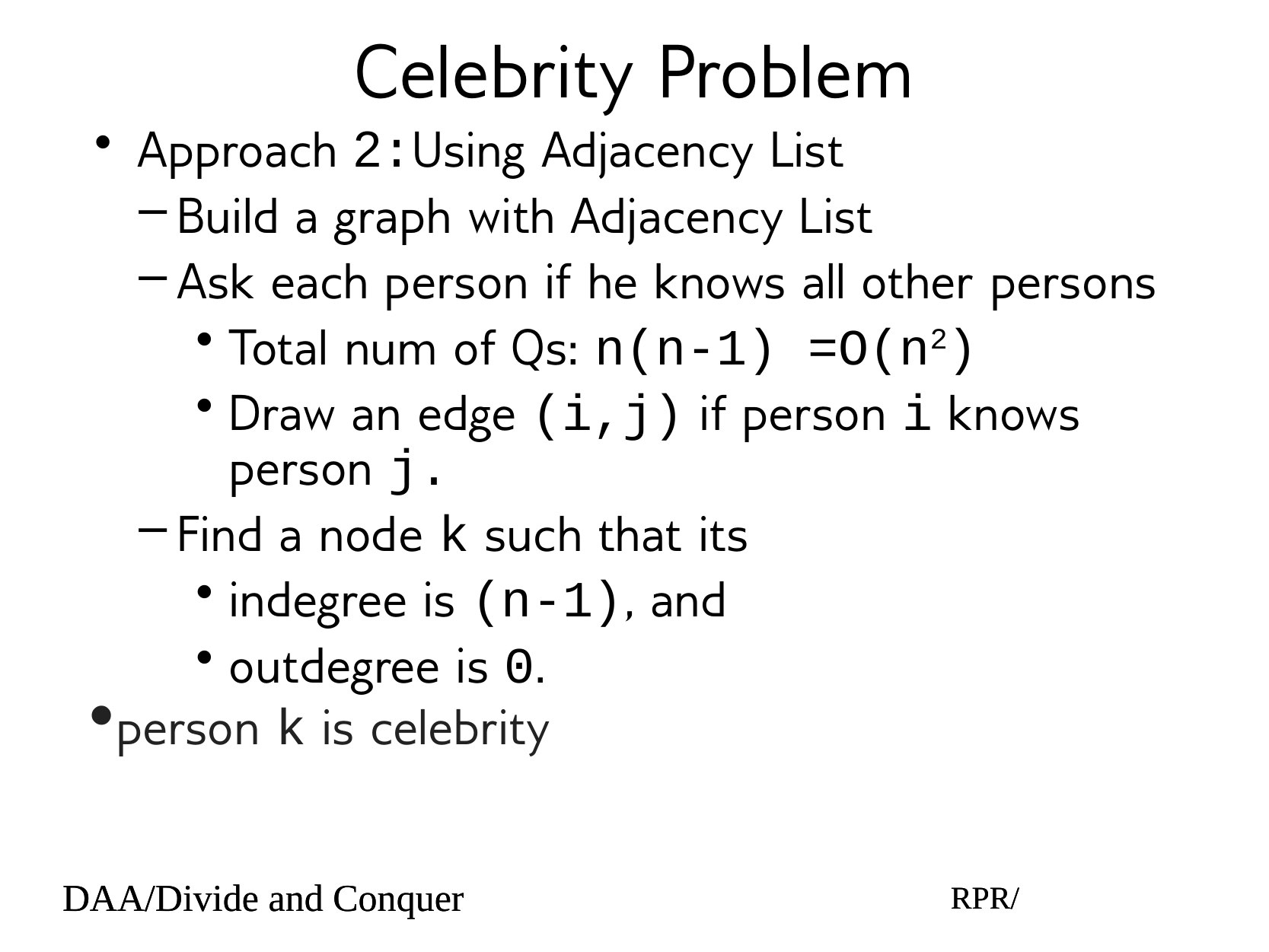

# Celebrity Problem
Approach 2:Using Adjacency List
Build a graph with Adjacency List
Ask each person if he knows all other persons
Total num of Qs: n(n-1) =O(n2)
Draw an edge (i,j) if person i knows person j.
Find a node k such that its
indegree is (n-1), and
outdegree is 0.
person k is celebrity
DAA/Divide and Conquer
RPR/
13